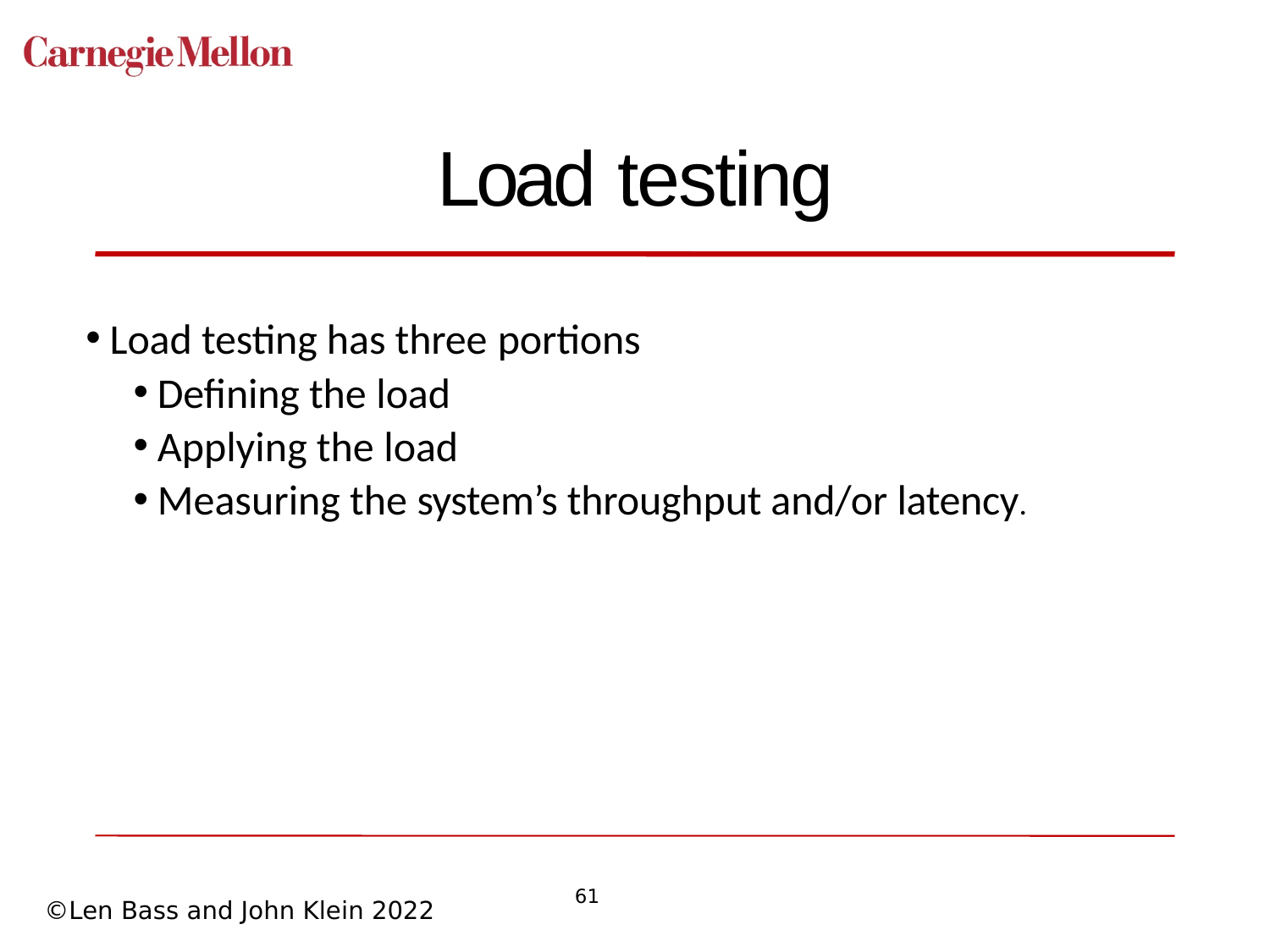

# Load testing
Load testing has three portions
Defining the load
Applying the load
Measuring the system’s throughput and/or latency.